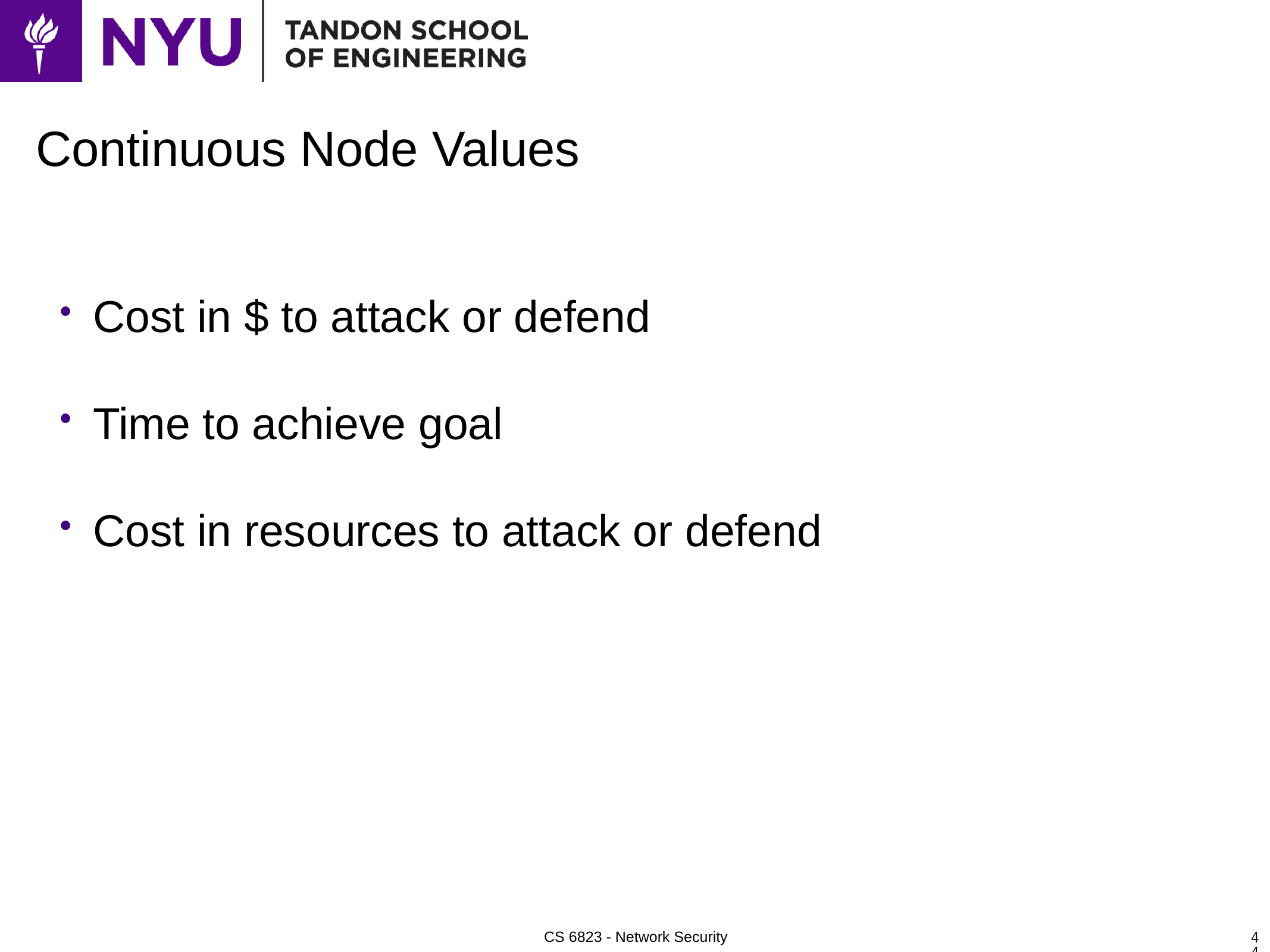

# Continuous Node Values
Cost in $ to attack or defend

Time to achieve goal

Cost in resources to attack or defend
44